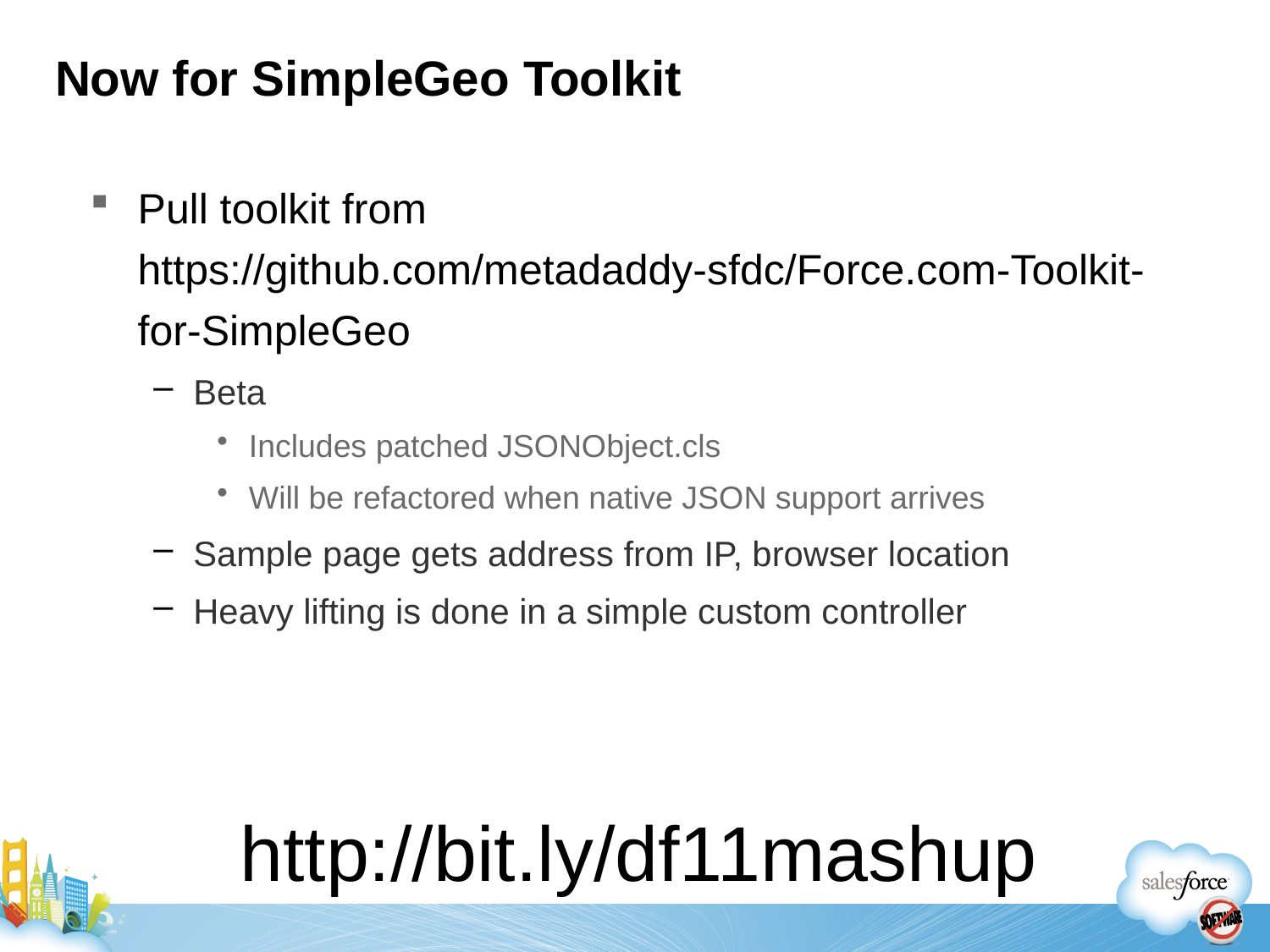

# Now for SimpleGeo Toolkit
Pull toolkit from https://github.com/metadaddy-sfdc/Force.com-Toolkit-for-SimpleGeo
Beta
Includes patched JSONObject.cls
Will be refactored when native JSON support arrives
Sample page gets address from IP, browser location
Heavy lifting is done in a simple custom controller

http://bit.ly/df11mashup